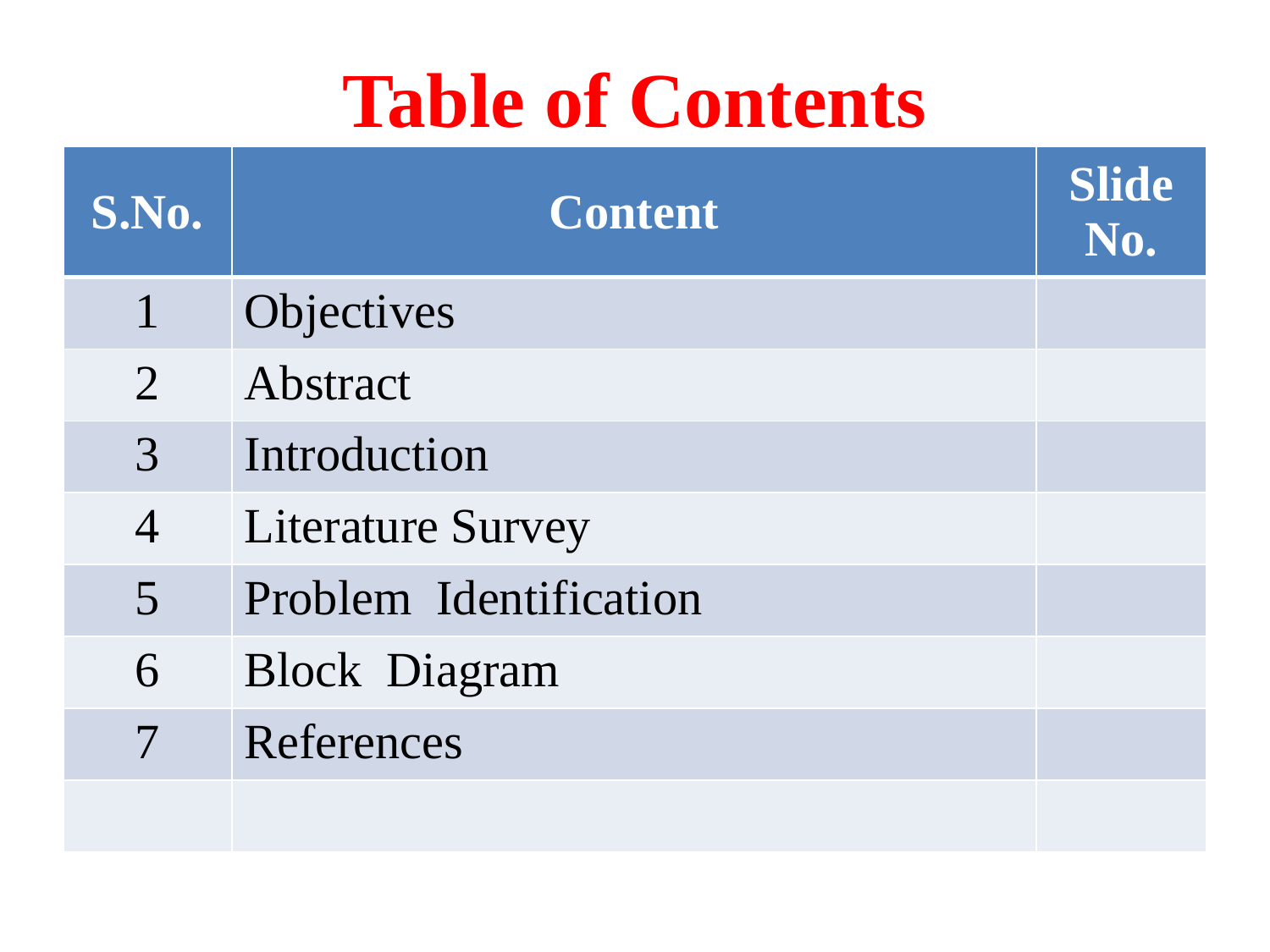

# Table of Contents
| S.No. | Content | Slide No. |
| --- | --- | --- |
| 1 | Objectives |  |
| 2 | Abstract |  |
| 3 | Introduction |  |
| 4 | Literature Survey |  |
| 5 | Problem Identification |  |
| 6 | Block Diagram |  |
| 7 | References |  |
|  |  |  |